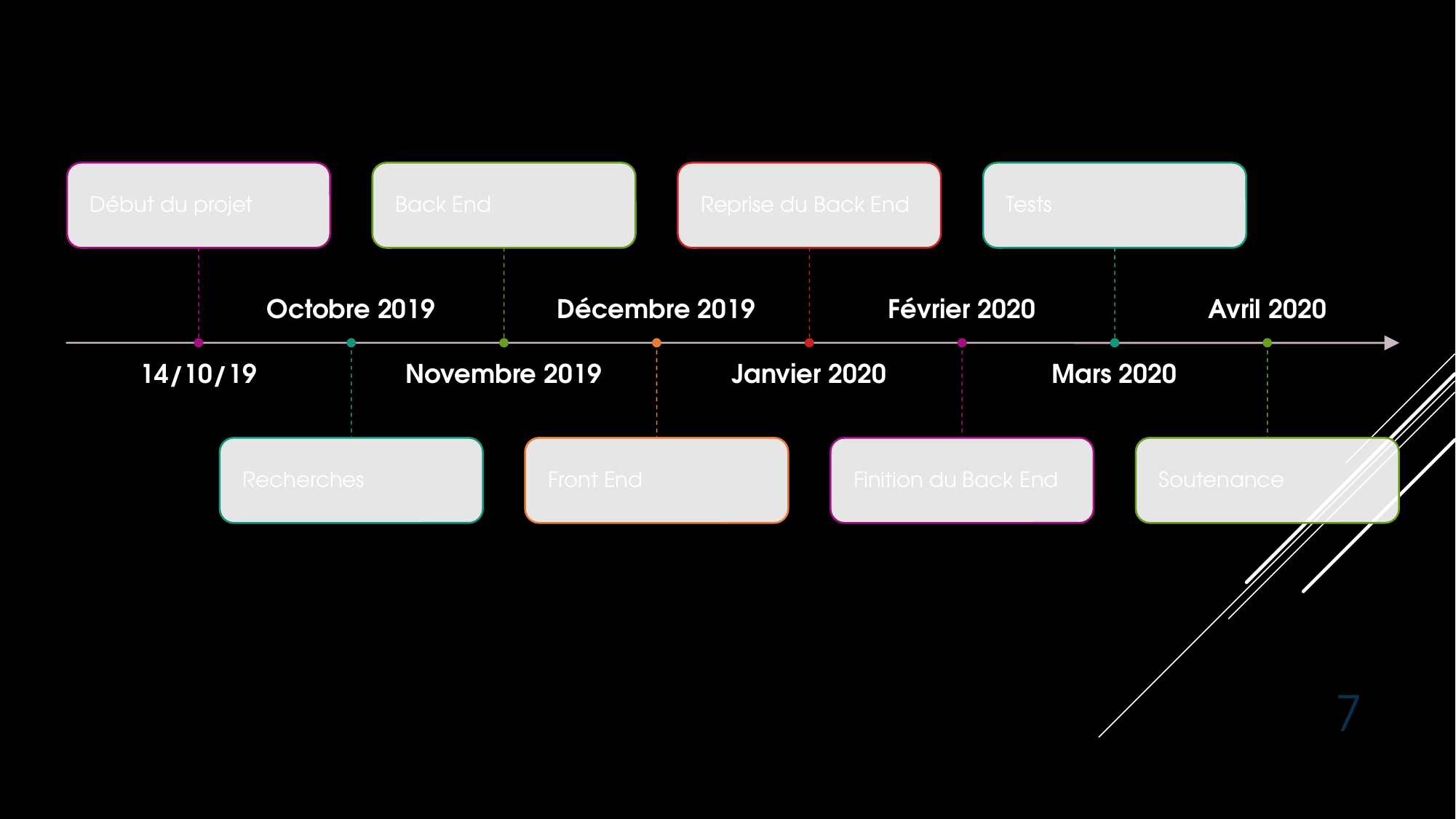

14/10/19
Début du projet
Octobre 2019
Recherches
Novembre 2019
Back End
Décembre 2019
Front End
Janvier 2020
Reprise du Back End
Février 2020
Finition du Back End
Mars 2020
Tests
Avril 2020
Soutenance
7